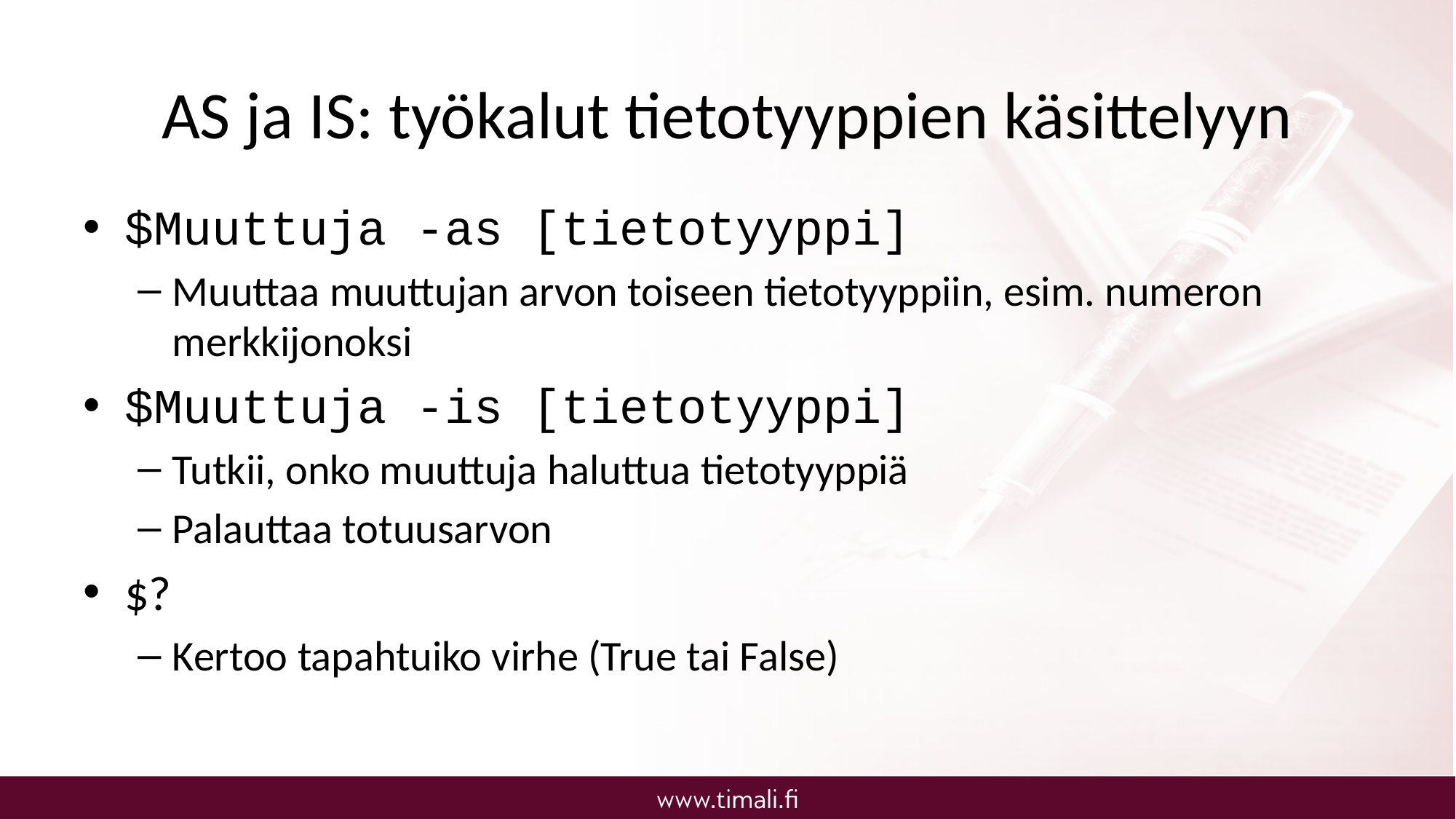

# AS ja IS: työkalut tietotyyppien käsittelyyn
$Muuttuja -as [tietotyyppi]
Muuttaa muuttujan arvon toiseen tietotyyppiin, esim. numeron merkkijonoksi
$Muuttuja -is [tietotyyppi]
Tutkii, onko muuttuja haluttua tietotyyppiä
Palauttaa totuusarvon
$?
Kertoo tapahtuiko virhe (True tai False)